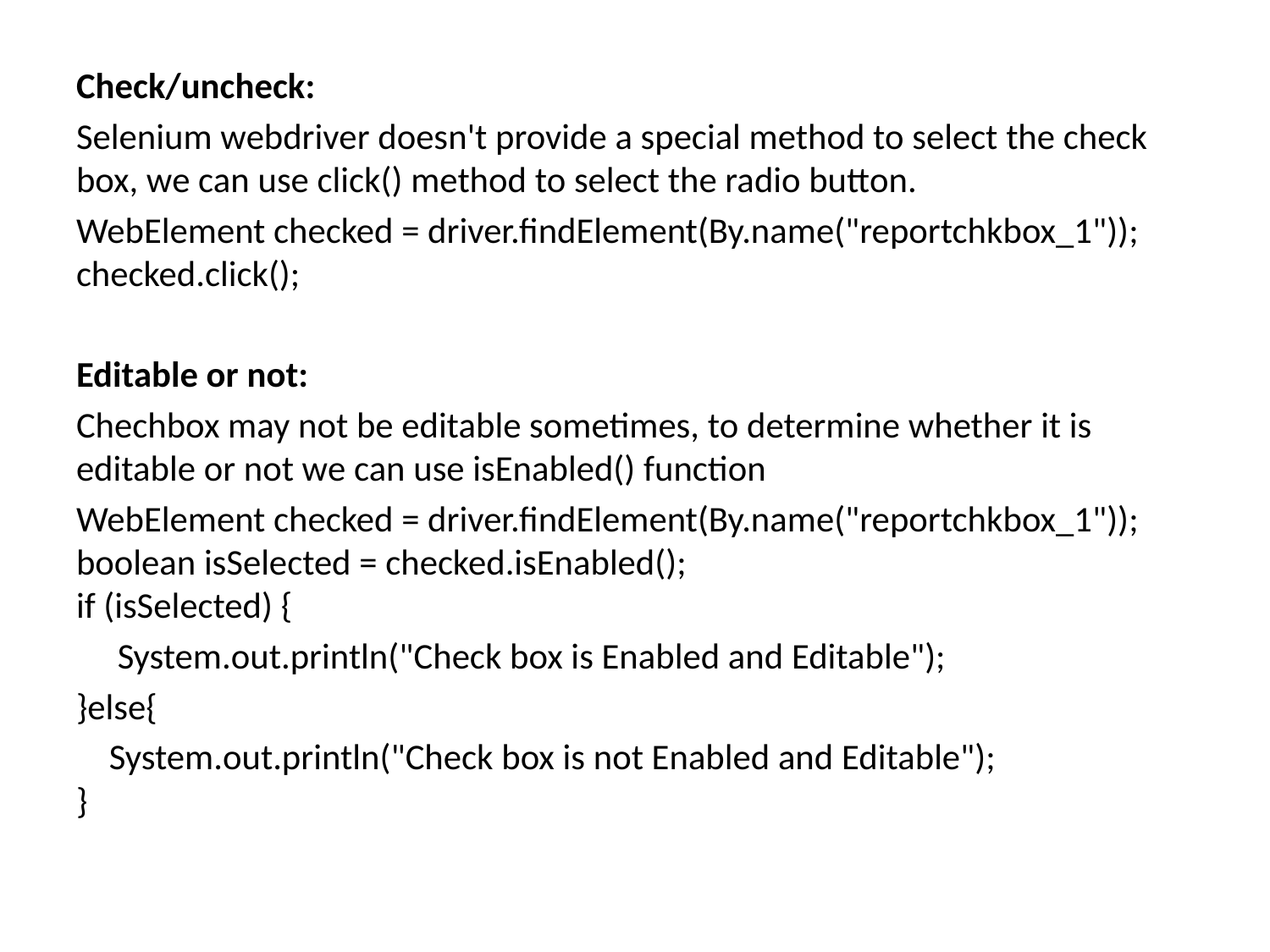

Check/uncheck:
Selenium webdriver doesn't provide a special method to select the check box, we can use click() method to select the radio button.
WebElement checked = driver.findElement(By.name("reportchkbox_1"));
checked.click();

Editable or not:
Chechbox may not be editable sometimes, to determine whether it is editable or not we can use isEnabled() function
WebElement checked = driver.findElement(By.name("reportchkbox_1"));
boolean isSelected = checked.isEnabled();
if (isSelected) {
     System.out.println("Check box is Enabled and Editable");
}else{
    System.out.println("Check box is not Enabled and Editable");
}